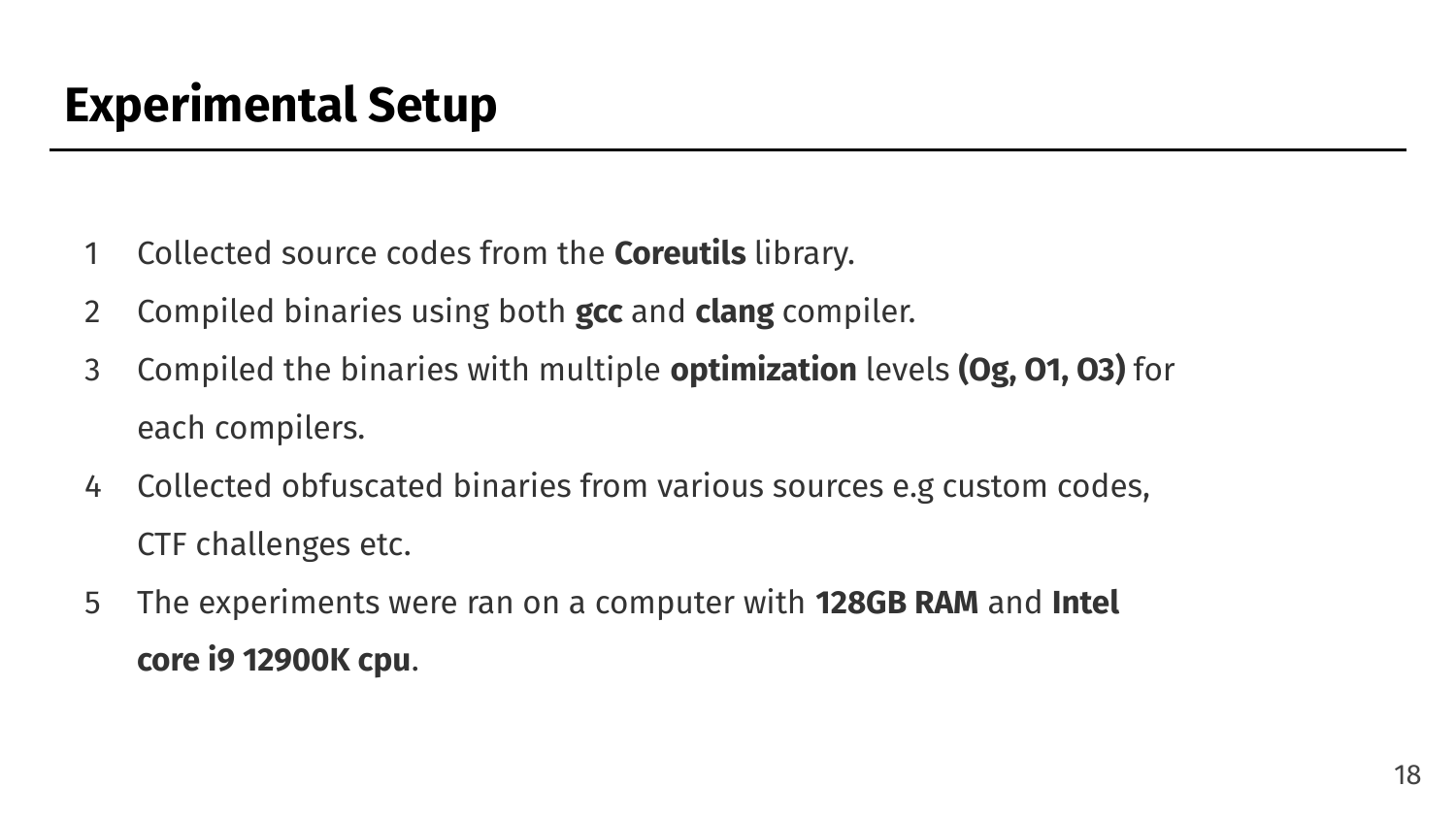

# Experimental Setup
Collected source codes from the Coreutils library.
Compiled binaries using both gcc and clang compiler.
Compiled the binaries with multiple optimization levels (Og, O1, O3) for each compilers.
Collected obfuscated binaries from various sources e.g custom codes, CTF challenges etc.
The experiments were ran on a computer with 128GB RAM and Intel core i9 12900K cpu.
18